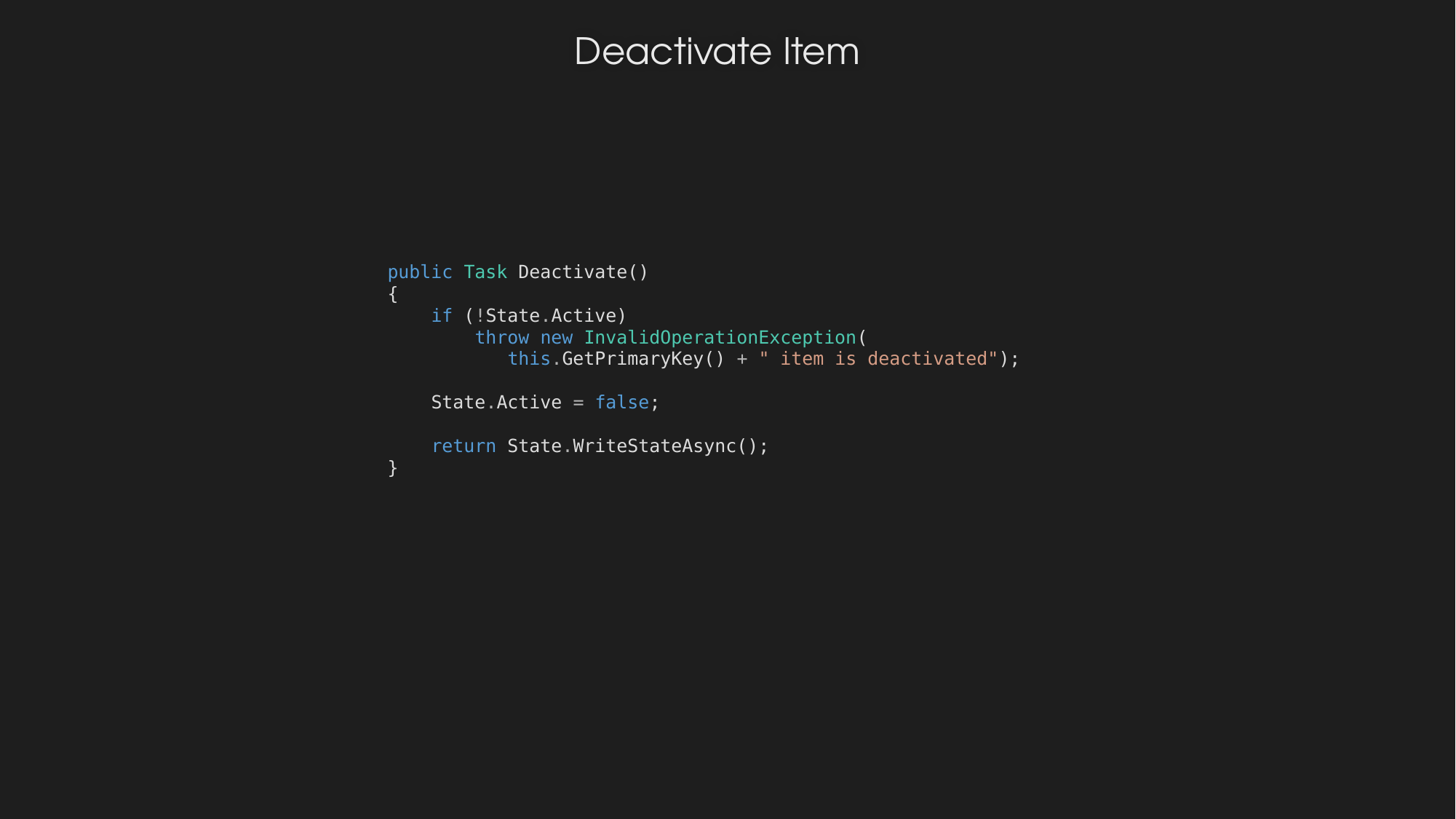

Deactivate Item
public Task Deactivate()
{
    if (!State.Active)
        throw new InvalidOperationException(
	 this.GetPrimaryKey() + " item is deactivated");

    State.Active = false;

    return State.WriteStateAsync();
}